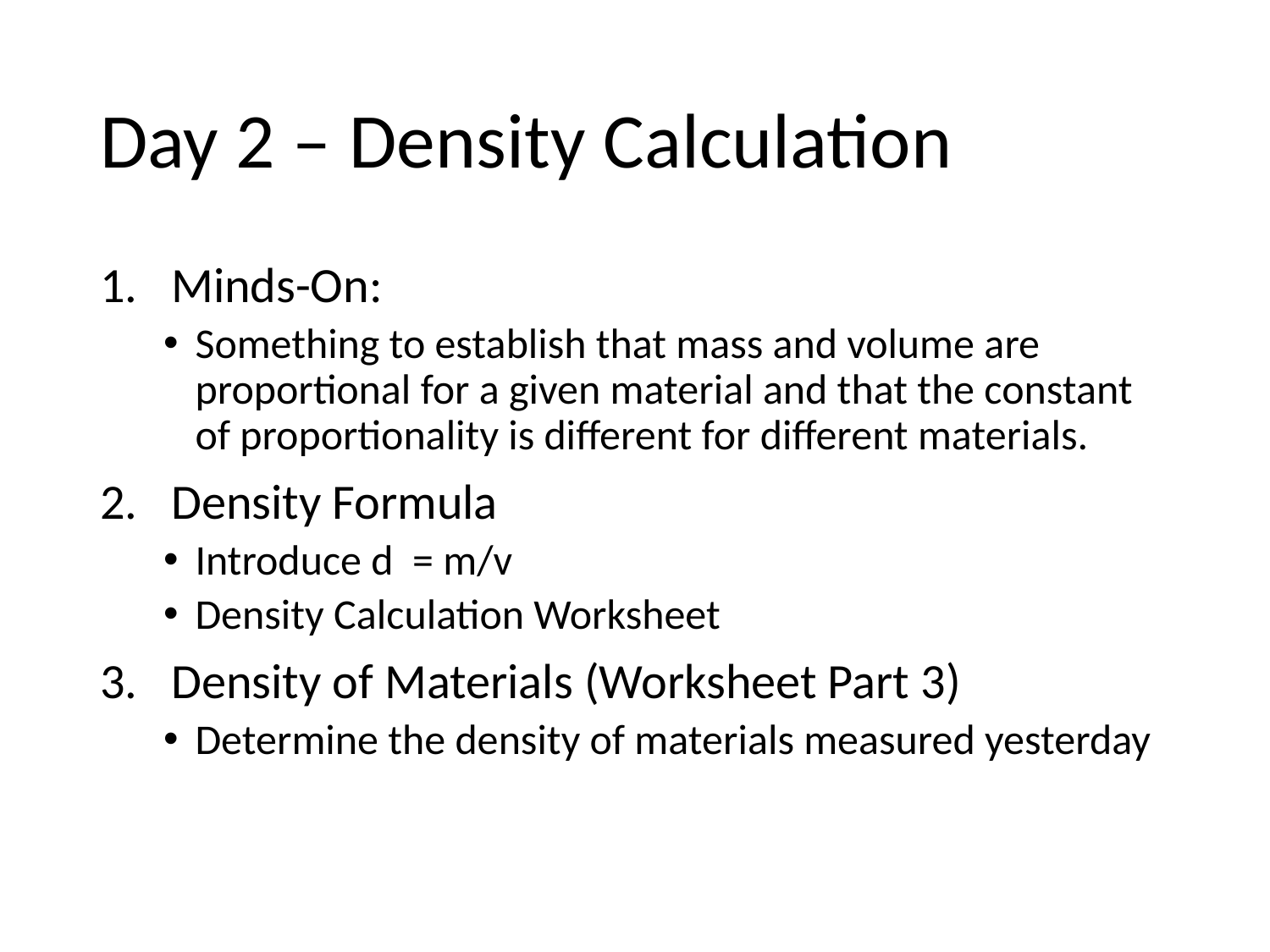

# Day 2 – Density Calculation
Minds-On:
Something to establish that mass and volume are proportional for a given material and that the constant of proportionality is different for different materials.
Density Formula
Introduce d  = m/v
Density Calculation Worksheet
Density of Materials (Worksheet Part 3)
Determine the density of materials measured yesterday